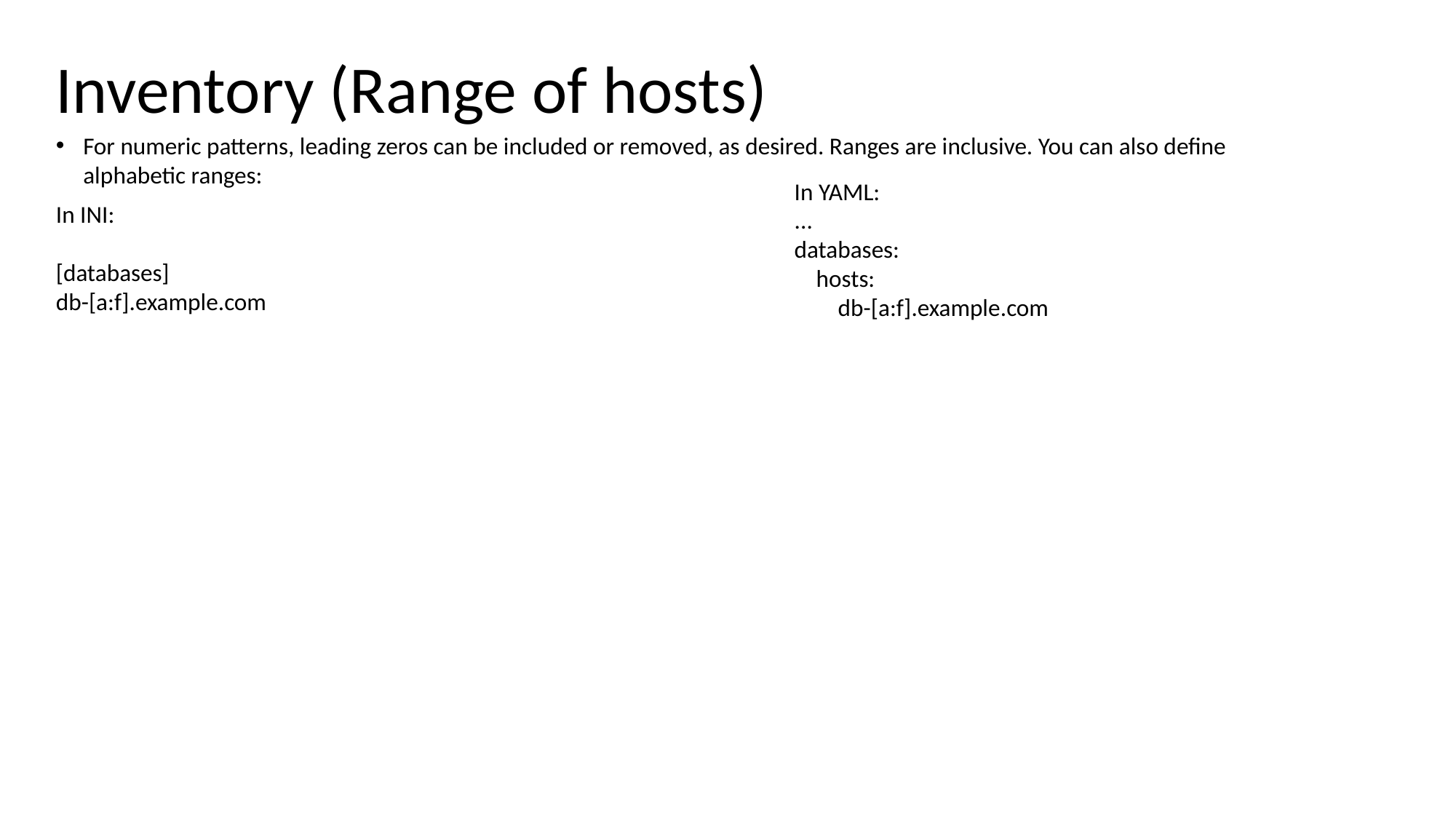

# Inventory (Range of hosts)
For numeric patterns, leading zeros can be included or removed, as desired. Ranges are inclusive. You can also define alphabetic ranges:
In YAML:
...
databases:
    hosts:
        db-[a:f].example.com
In INI:

[databases]
db-[a:f].example.com